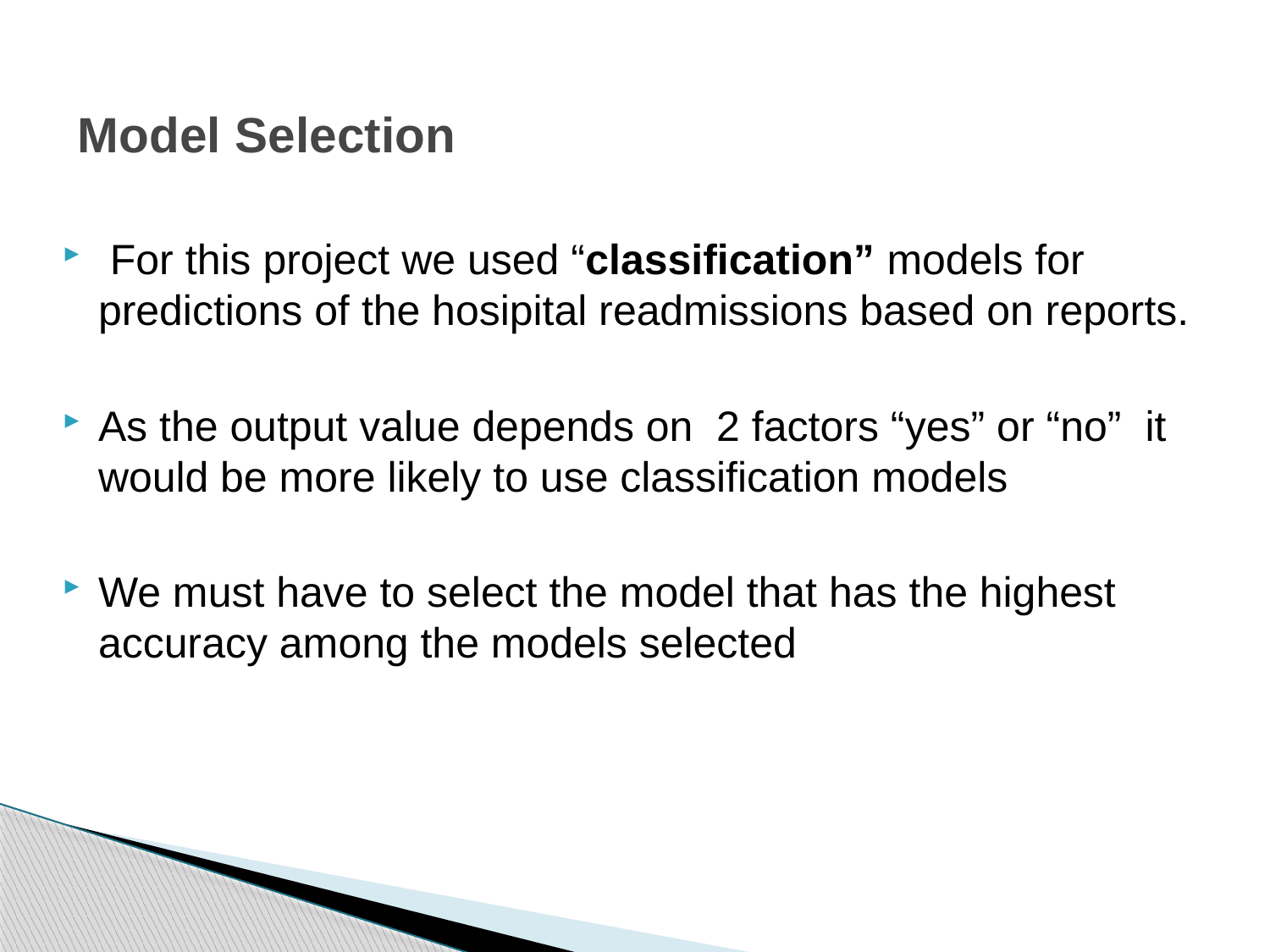

# Model Selection
 For this project we used “classification” models for predictions of the hosipital readmissions based on reports.

As the output value depends on  2 factors “yes” or “no”  it would be more likely to use classification models

We must have to select the model that has the highest accuracy among the models selected